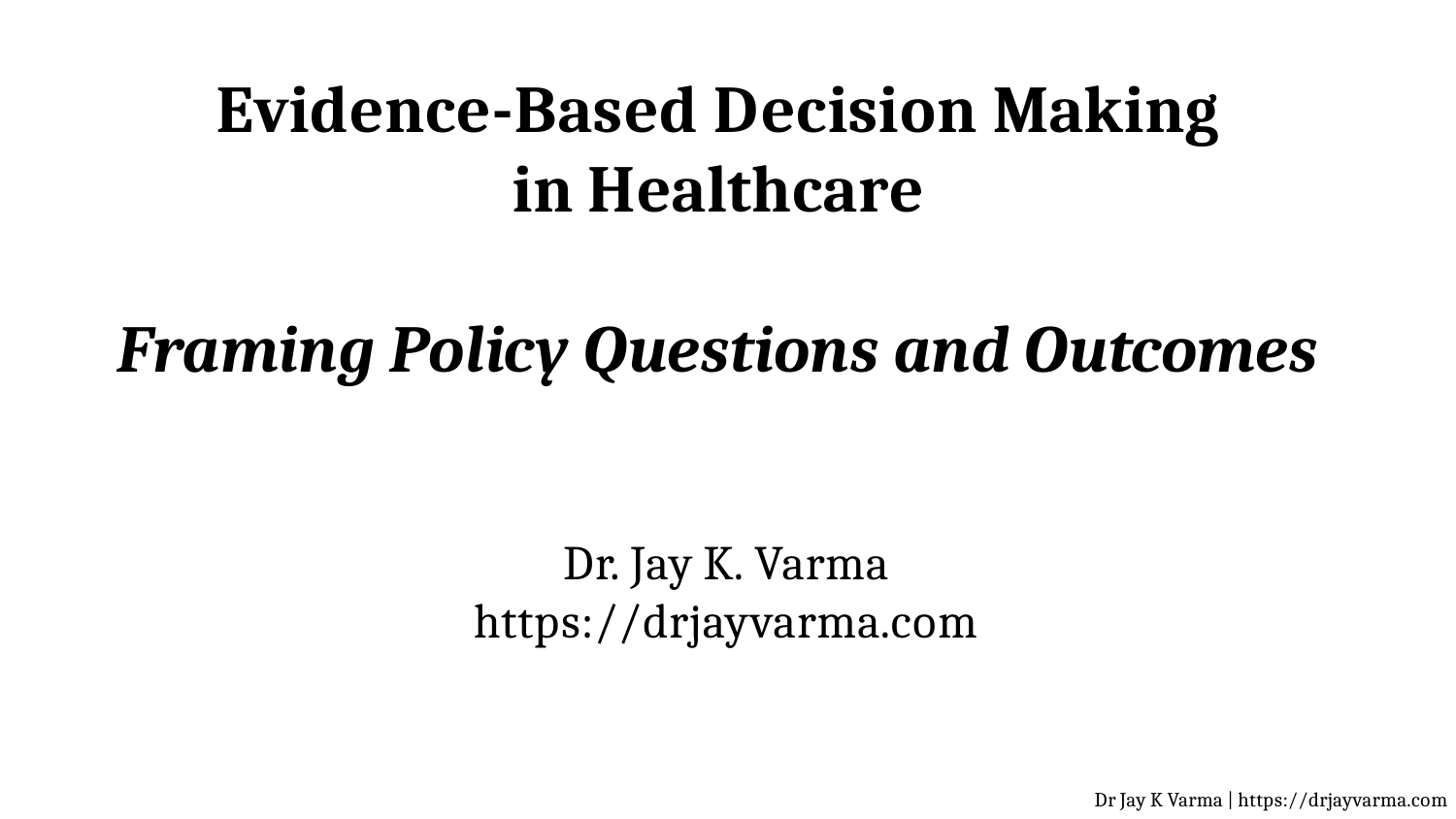

Evidence-Based Decision Making
in Healthcare

Framing Policy Questions and Outcomes

Dr. Jay K. Varma
https://drjayvarma.com
Dr Jay K Varma | https://drjayvarma.com